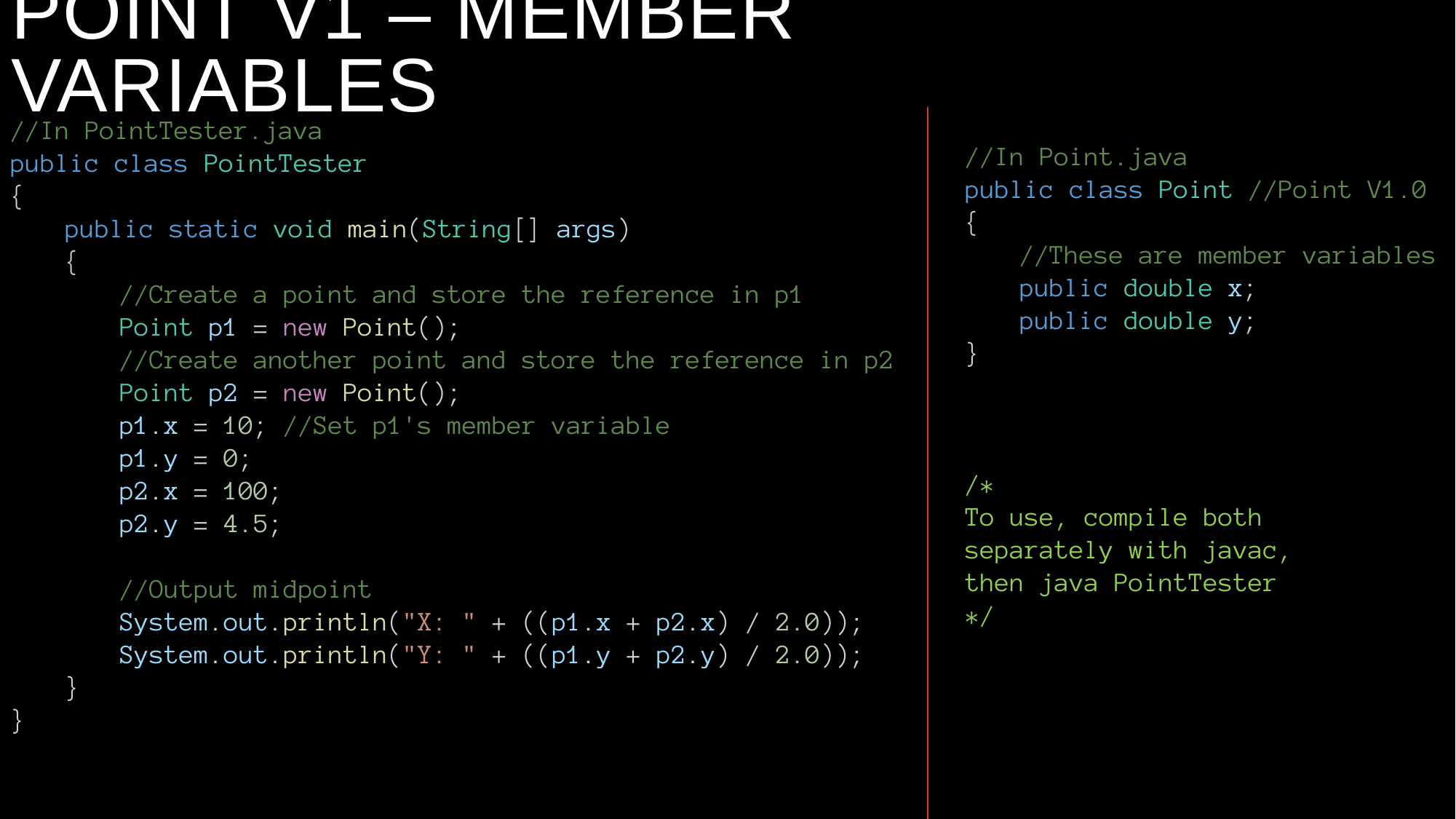

# Point V1 – Member Variables
//In PointTester.java
public class PointTester
{
public static void main(String[] args)
{
//Create a point and store the reference in p1
Point p1 = new Point();
//Create another point and store the reference in p2
Point p2 = new Point();
p1.x = 10; //Set p1's member variable
p1.y = 0;
p2.x = 100;
p2.y = 4.5;
//Output midpoint
System.out.println("X: " + ((p1.x + p2.x) / 2.0));
System.out.println("Y: " + ((p1.y + p2.y) / 2.0));
}
}

//In Point.java
public class Point //Point V1.0
{
//These are member variables
public double x;
public double y;
}

/*
To use, compile both
separately with javac,
then java PointTester
*/